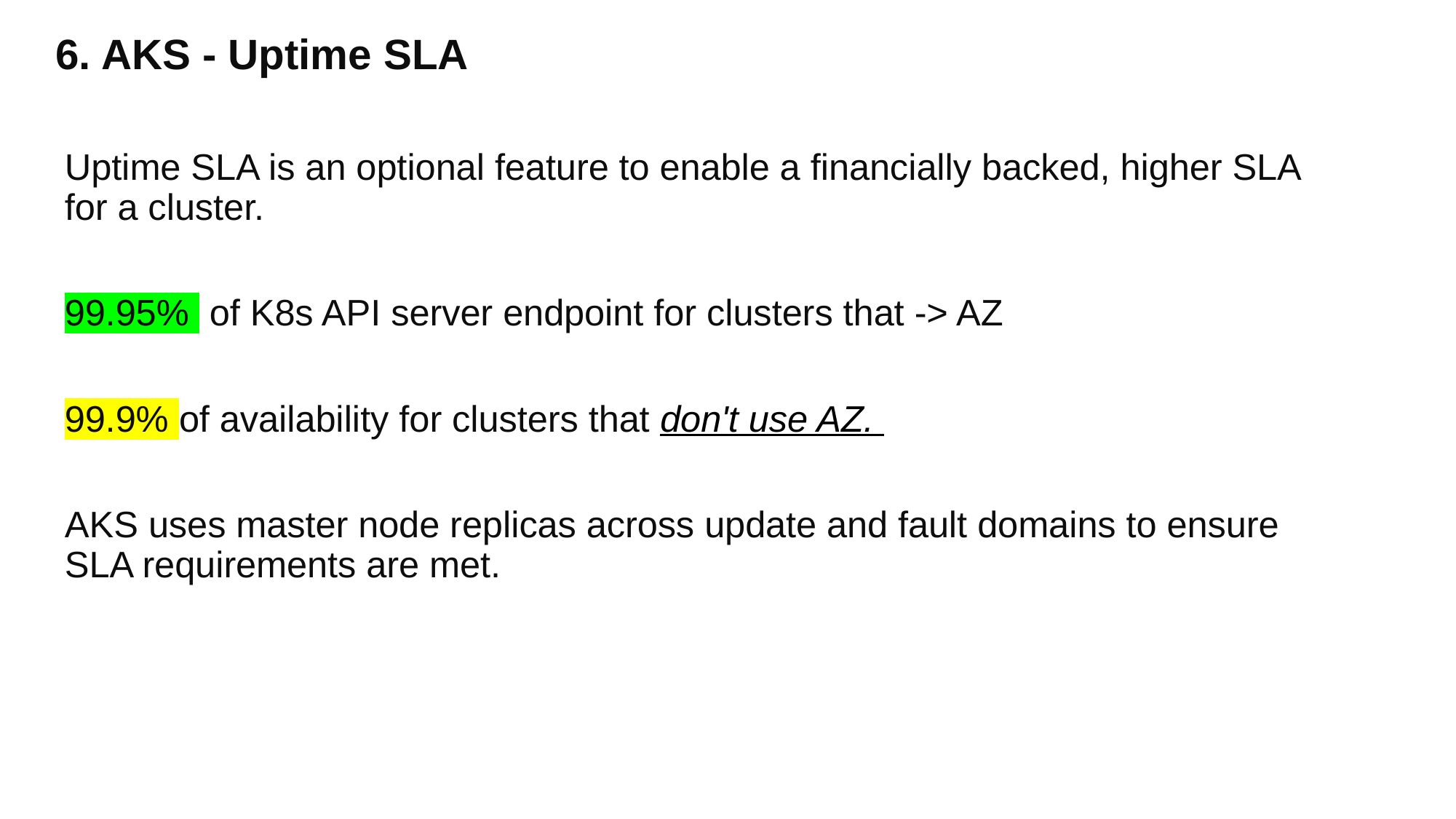

# 6. AKS - Uptime SLA
Uptime SLA is an optional feature to enable a financially backed, higher SLA for a cluster.

99.95%  of K8s API server endpoint for clusters that -> AZ

99.9% of availability for clusters that don't use AZ.

AKS uses master node replicas across update and fault domains to ensure SLA requirements are met.